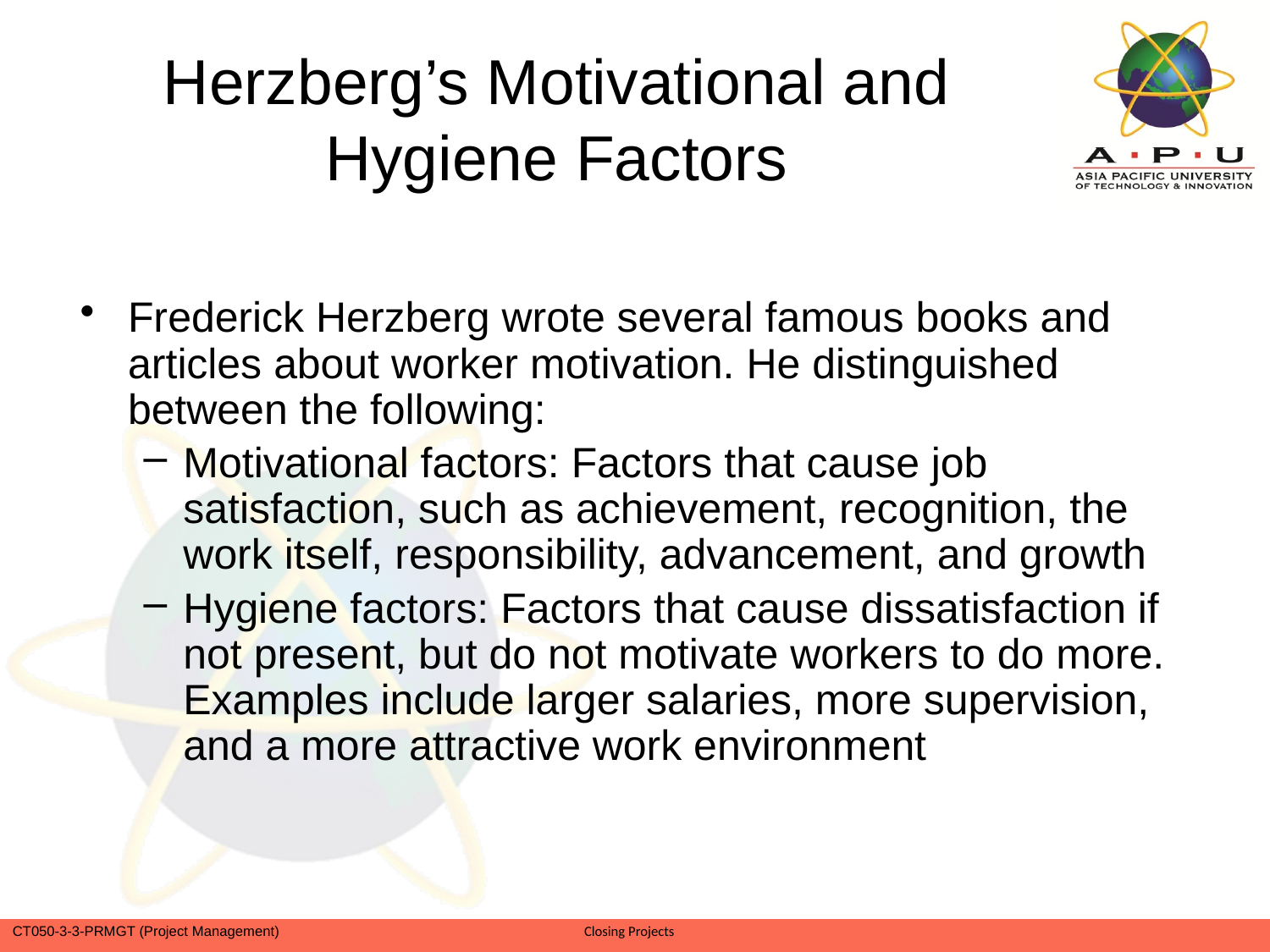

# Herzberg’s Motivational and Hygiene Factors
Frederick Herzberg wrote several famous books and articles about worker motivation. He distinguished between the following:
Motivational factors: Factors that cause job satisfaction, such as achievement, recognition, the work itself, responsibility, advancement, and growth
Hygiene factors: Factors that cause dissatisfaction if not present, but do not motivate workers to do more.  Examples include larger salaries, more supervision, and a more attractive work environment